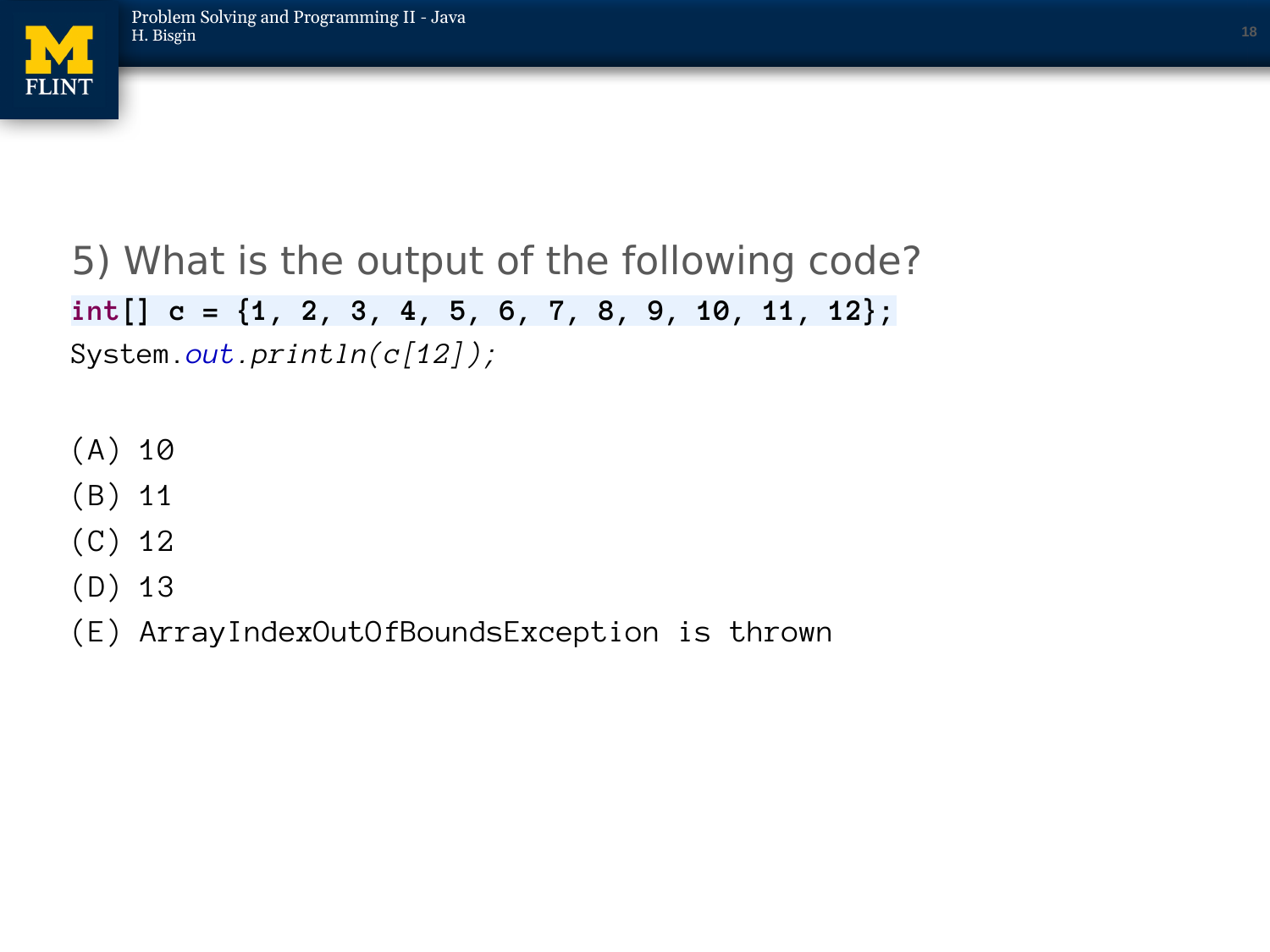

18
#
5) What is the output of the following code?
int[] c = {1, 2, 3, 4, 5, 6, 7, 8, 9, 10, 11, 12};
System.out.println(c[12]);

(A) 10
(B) 11
(C) 12
(D) 13
(E) ArrayIndexOutOfBoundsException is thrown